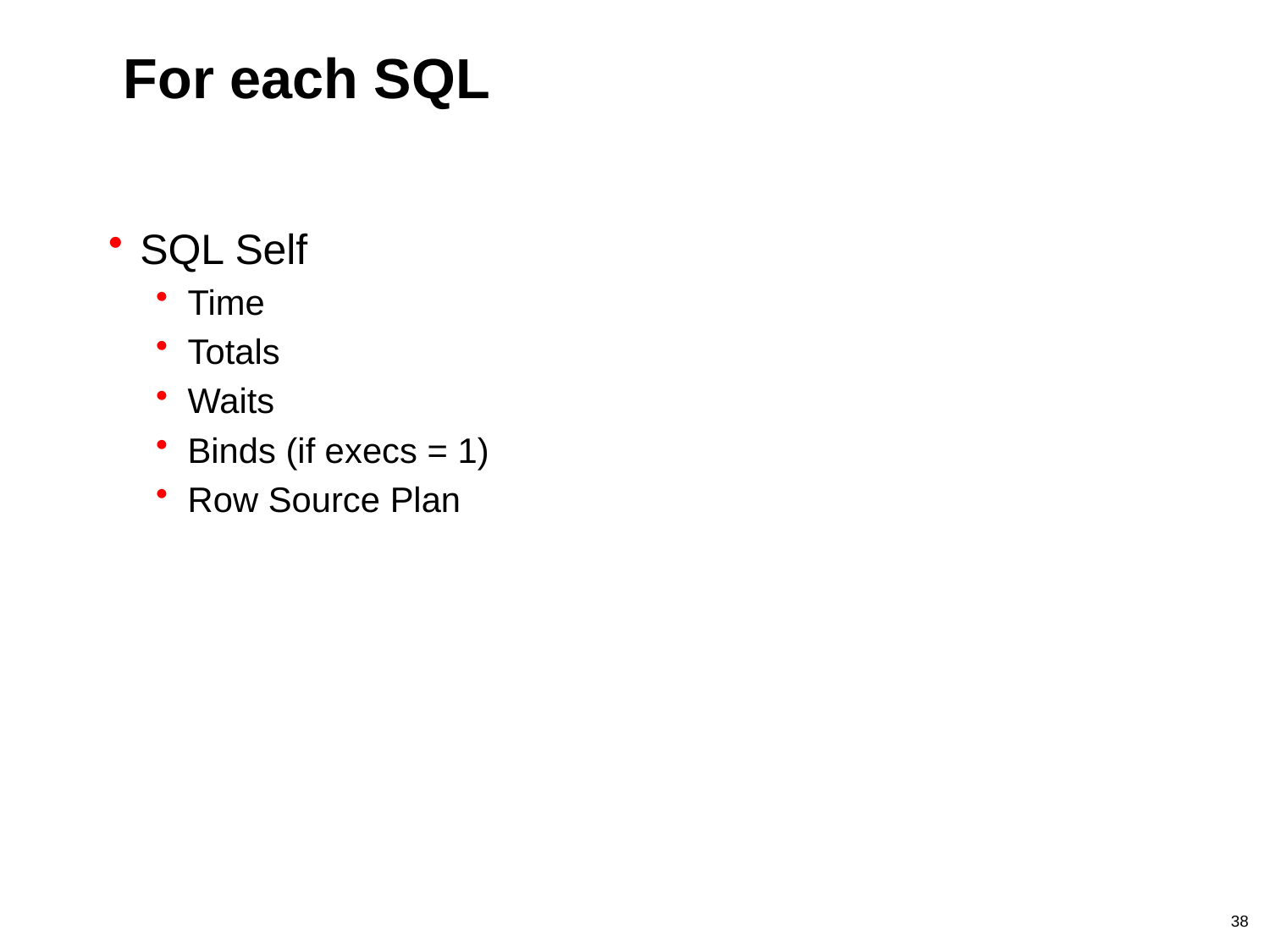

# For each SQL
SQL Self
Time
Totals
Waits
Binds (if execs = 1)
Row Source Plan

38